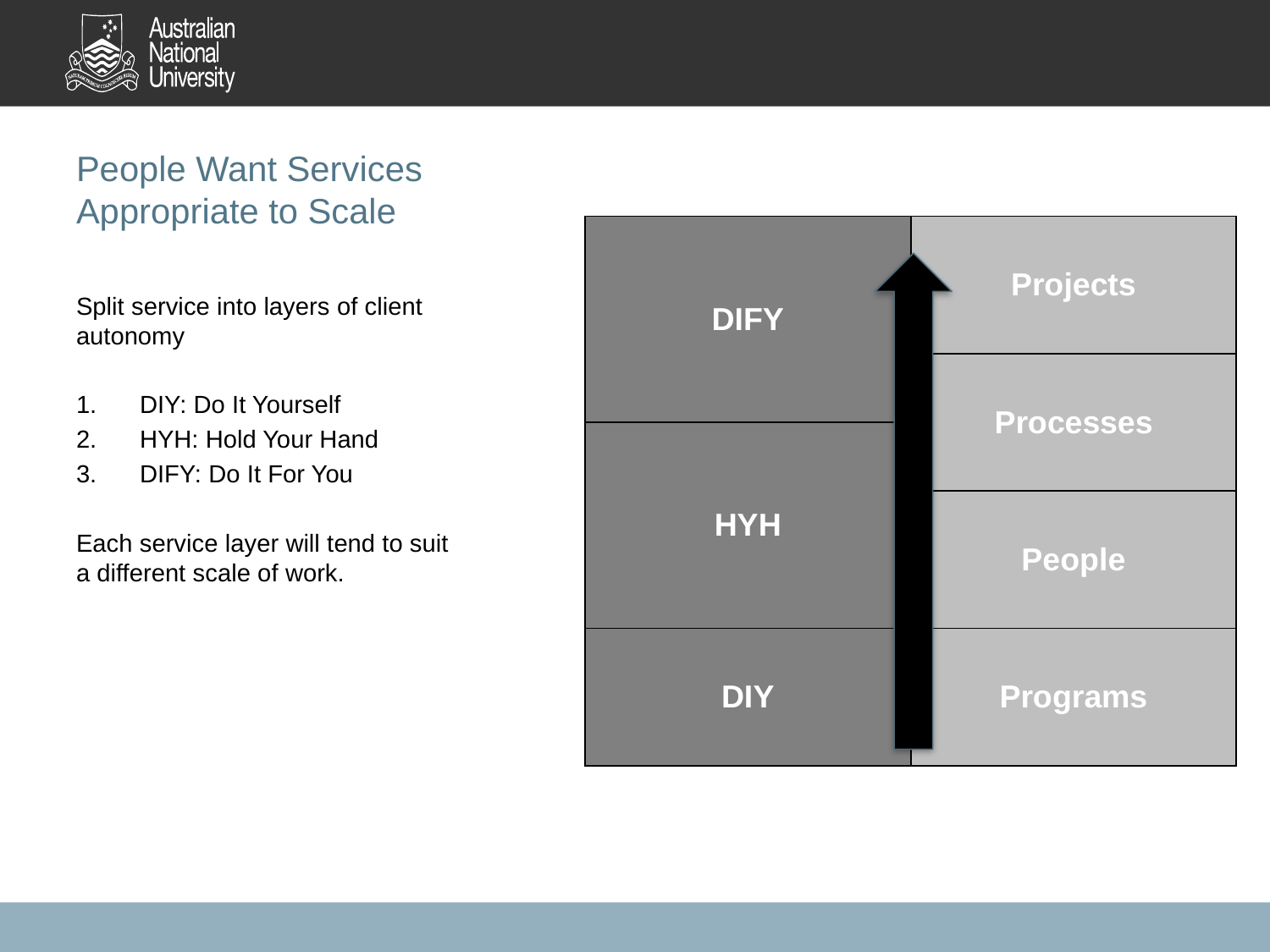

# People Want Services Appropriate to Scale
| DIFY | Projects |
| --- | --- |
|  | Processes |
| HYH |  |
|  | People |
| DIY | Programs |

Split service into layers of client autonomy

DIY: Do It Yourself
HYH: Hold Your Hand
DIFY: Do It For You

Each service layer will tend to suit a different scale of work.